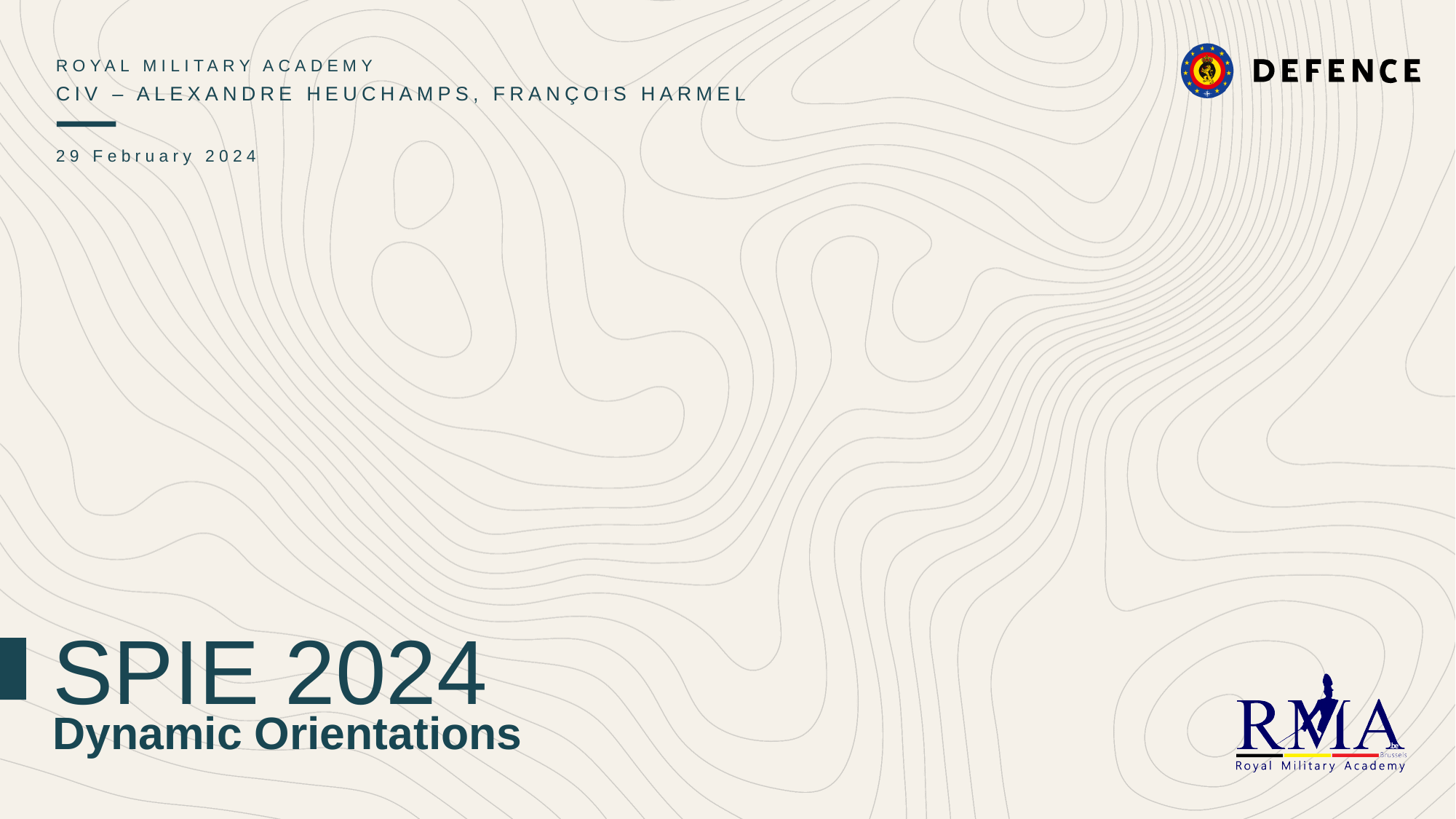

ROYAL MILITARY ACADEMY
CIV – Alexandre HEUCHAMPS, françois harmel
29 February 2024
SPIE 2024
Dynamic Orientations